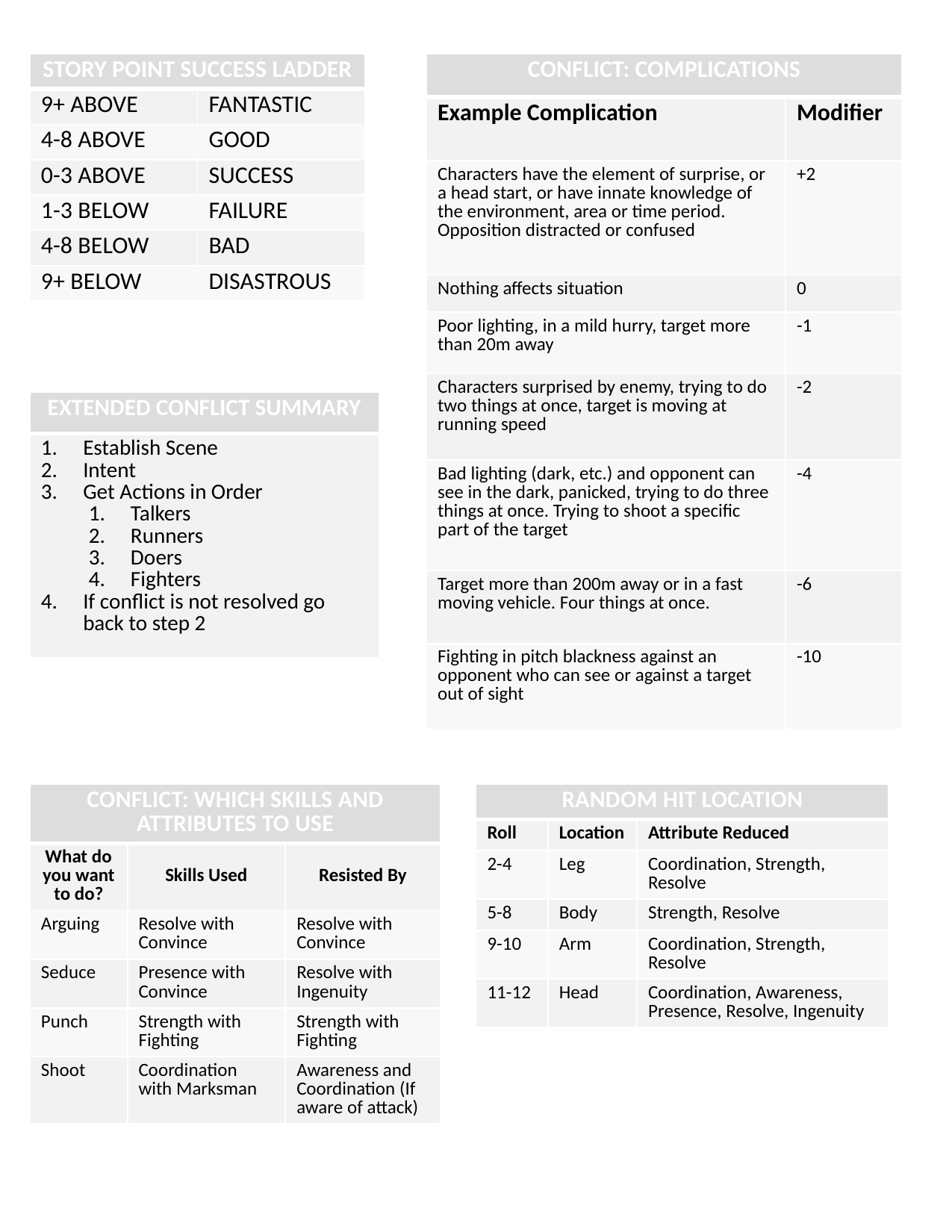

| CONFLICT: COMPLICATIONS |  |
| --- | --- |
| Example Complication | Modifier |
| Characters have the element of surprise, or a head start, or have innate knowledge of the environment, area or time period. Opposition distracted or confused | +2 |
| Nothing affects situation | 0 |
| Poor lighting, in a mild hurry, target more than 20m away | -1 |
| Characters surprised by enemy, trying to do two things at once, target is moving at running speed | -2 |
| Bad lighting (dark, etc.) and opponent can see in the dark, panicked, trying to do three things at once. Trying to shoot a specific part of the target | -4 |
| Target more than 200m away or in a fast moving vehicle. Four things at once. | -6 |
| Fighting in pitch blackness against an opponent who can see or against a target out of sight | -10 |
| STORY POINT SUCCESS LADDER |  |
| --- | --- |
| 9+ ABOVE | FANTASTIC |
| 4-8 ABOVE | GOOD |
| 0-3 ABOVE | SUCCESS |
| 1-3 BELOW | FAILURE |
| 4-8 BELOW | BAD |
| 9+ BELOW | DISASTROUS |
| EXTENDED CONFLICT SUMMARY |
| --- |
| Establish Scene Intent Get Actions in Order Talkers Runners Doers Fighters If conflict is not resolved go back to step 2 |
| CONFLICT: WHICH SKILLS AND ATTRIBUTES TO USE |  |  |
| --- | --- | --- |
| What do you want to do? | Skills Used | Resisted By |
| Arguing | Resolve with Convince | Resolve with Convince |
| Seduce | Presence with Convince | Resolve with Ingenuity |
| Punch | Strength with Fighting | Strength with Fighting |
| Shoot | Coordination with Marksman | Awareness and Coordination (If aware of attack) |
| RANDOM HIT LOCATION |  |  |
| --- | --- | --- |
| Roll | Location | Attribute Reduced |
| 2-4 | Leg | Coordination, Strength, Resolve |
| 5-8 | Body | Strength, Resolve |
| 9-10 | Arm | Coordination, Strength, Resolve |
| 11-12 | Head | Coordination, Awareness, Presence, Resolve, Ingenuity |